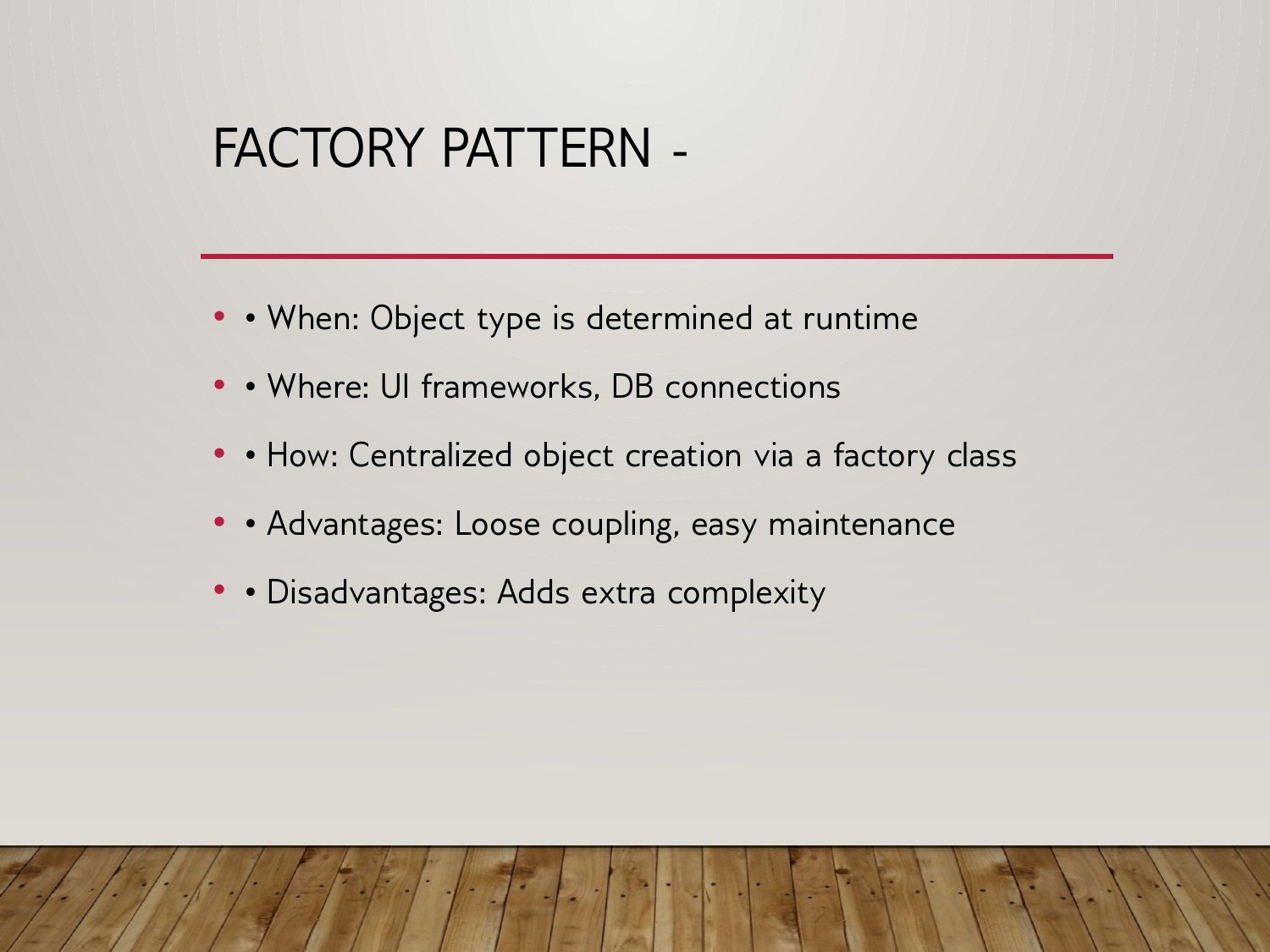

# Factory Pattern -
• When: Object type is determined at runtime
• Where: UI frameworks, DB connections
• How: Centralized object creation via a factory class
• Advantages: Loose coupling, easy maintenance
• Disadvantages: Adds extra complexity